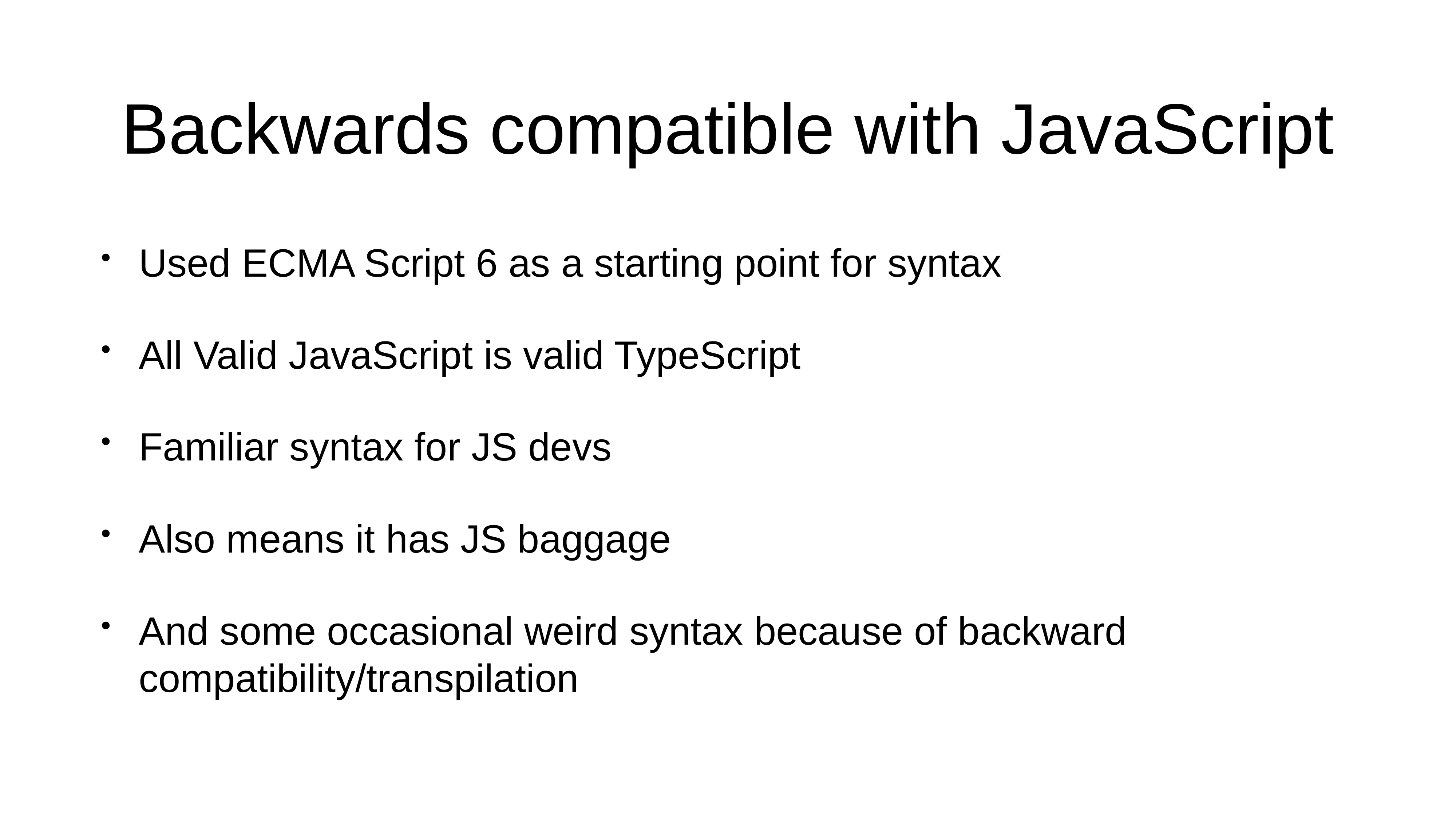

# Backwards compatible with JavaScript
Used ECMA Script 6 as a starting point for syntax
All Valid JavaScript is valid TypeScript
Familiar syntax for JS devs
Also means it has JS baggage
And some occasional weird syntax because of backward compatibility/transpilation